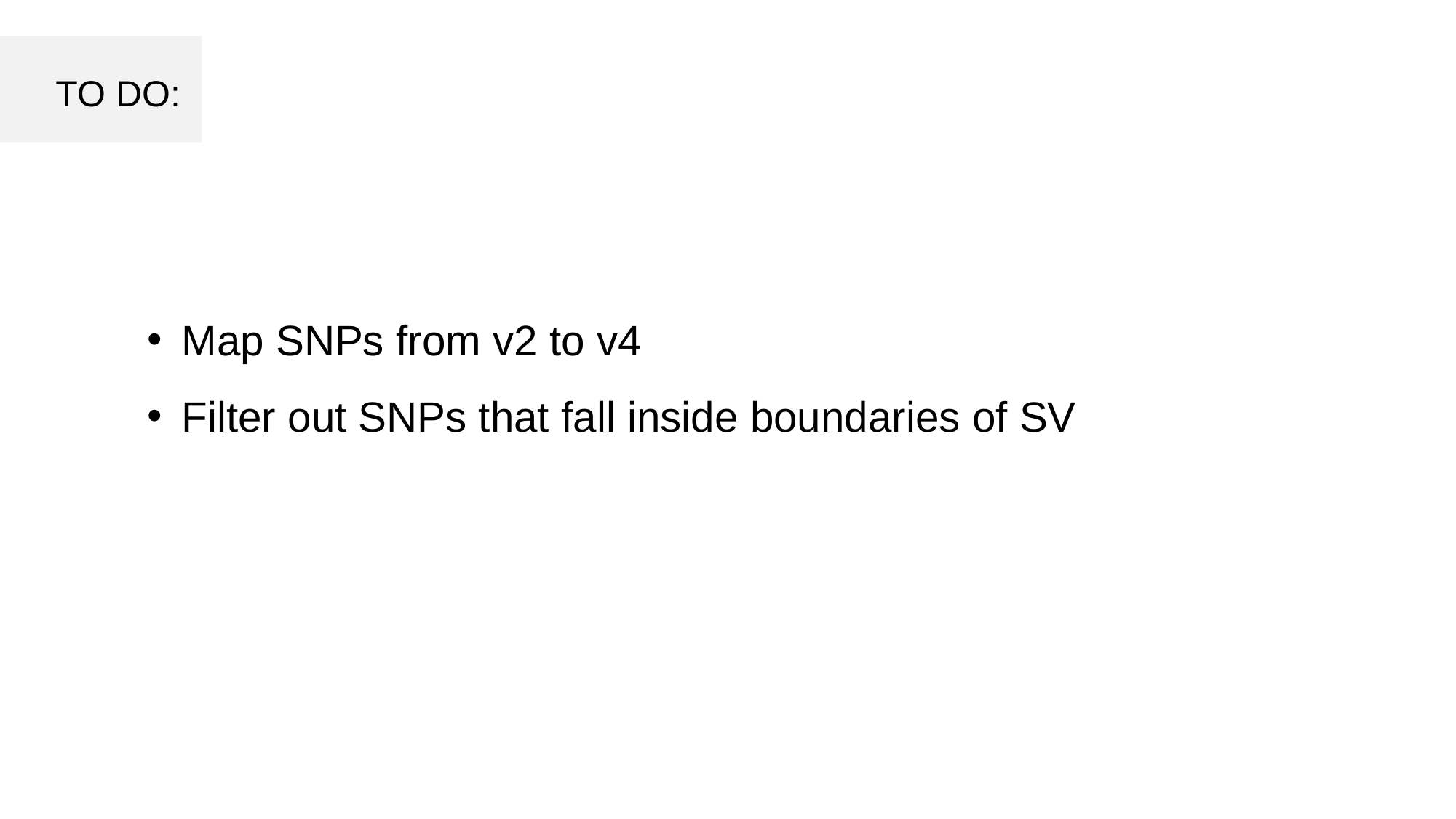

TO DO:
Map SNPs from v2 to v4
Filter out SNPs that fall inside boundaries of SV